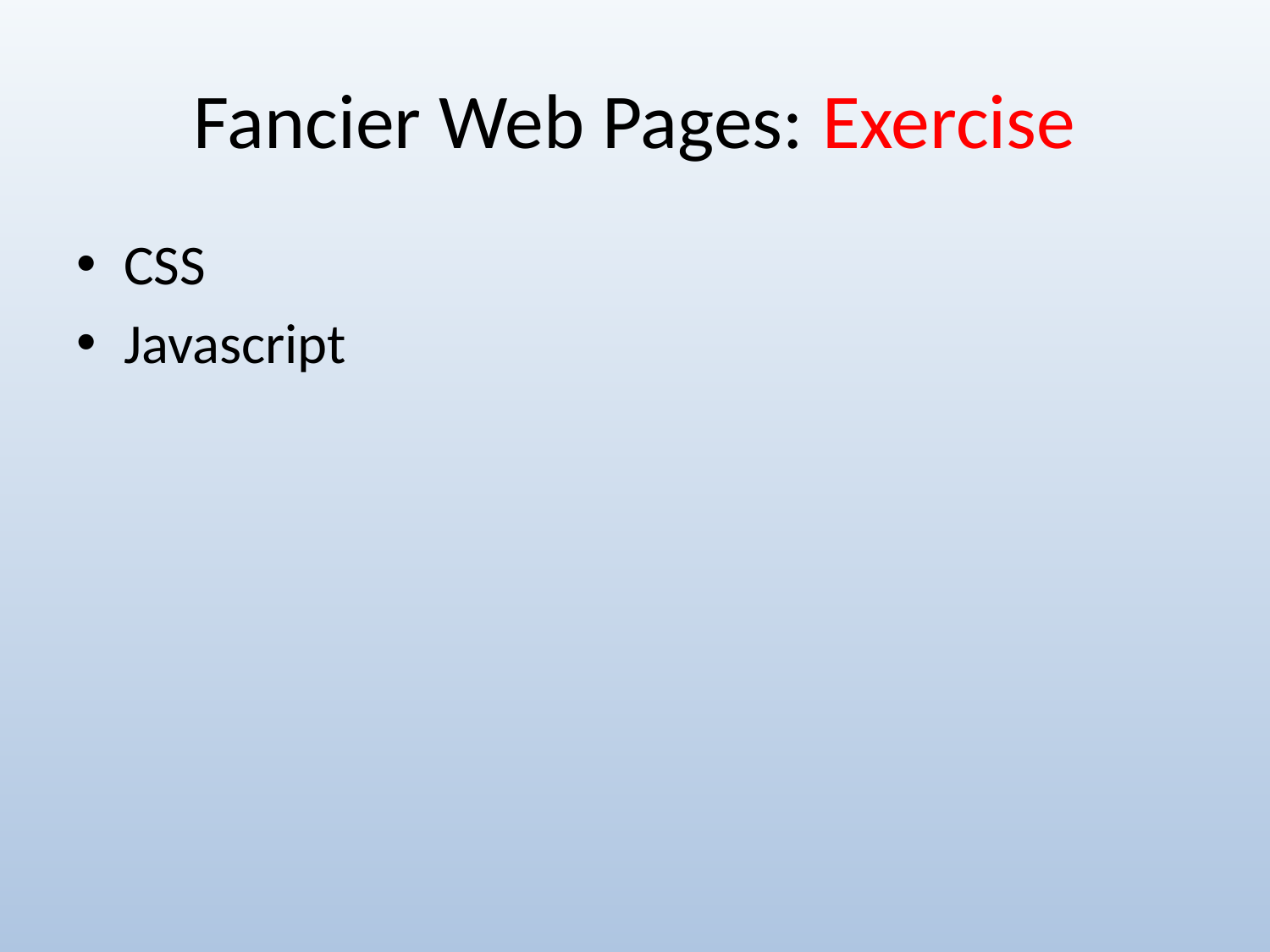

# Fancier Web Pages: Exercise
CSS
Javascript